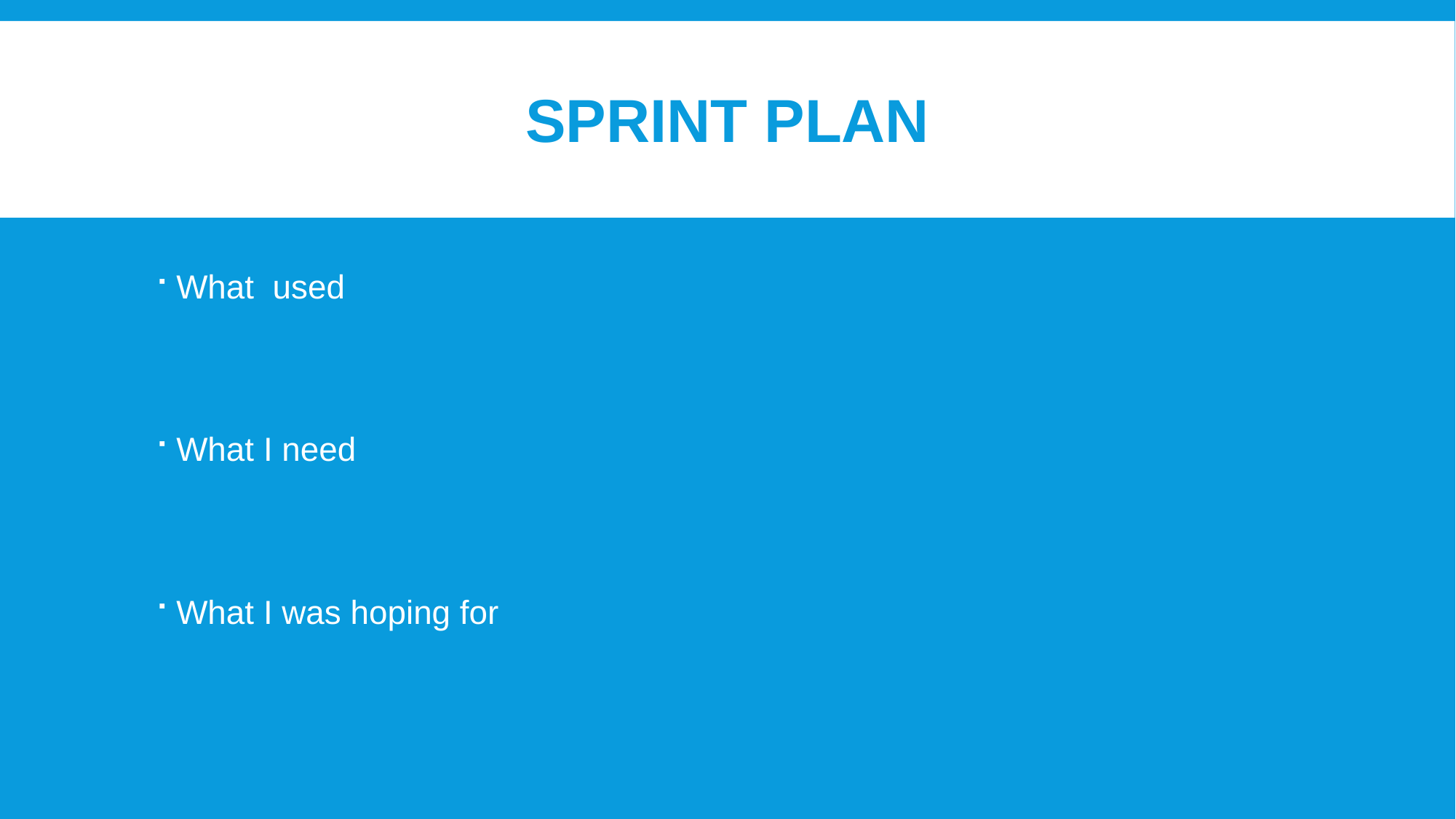

# Sprint PLAN
What  used

What I need

What I was hoping for